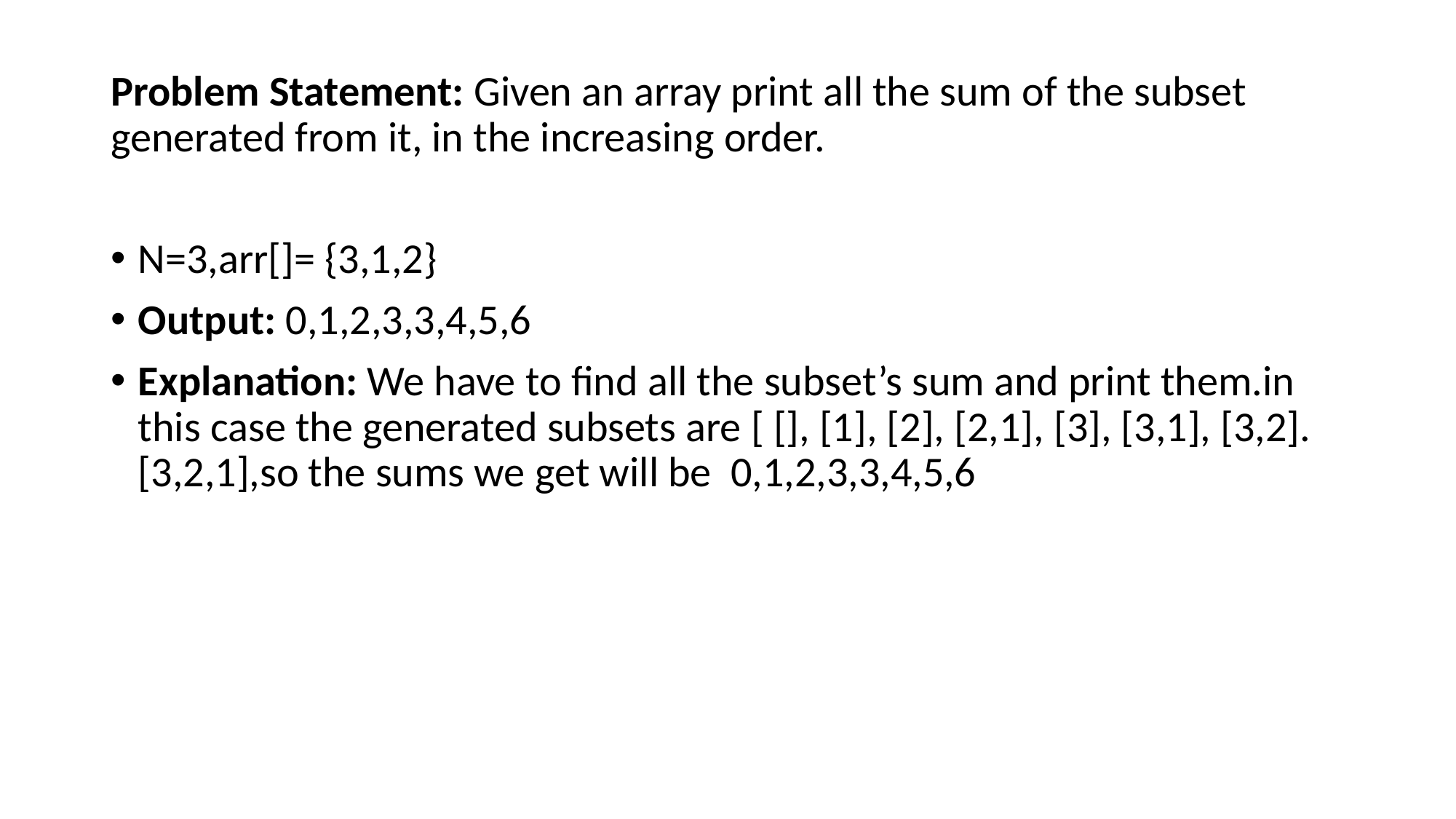

Problem Statement: Given an array print all the sum of the subset generated from it, in the increasing order.

N=3,arr[]= {3,1,2}
Output: 0,1,2,3,3,4,5,6
Explanation: We have to find all the subset’s sum and print them.in this case the generated subsets are [ [], [1], [2], [2,1], [3], [3,1], [3,2]. [3,2,1],so the sums we get will be  0,1,2,3,3,4,5,6